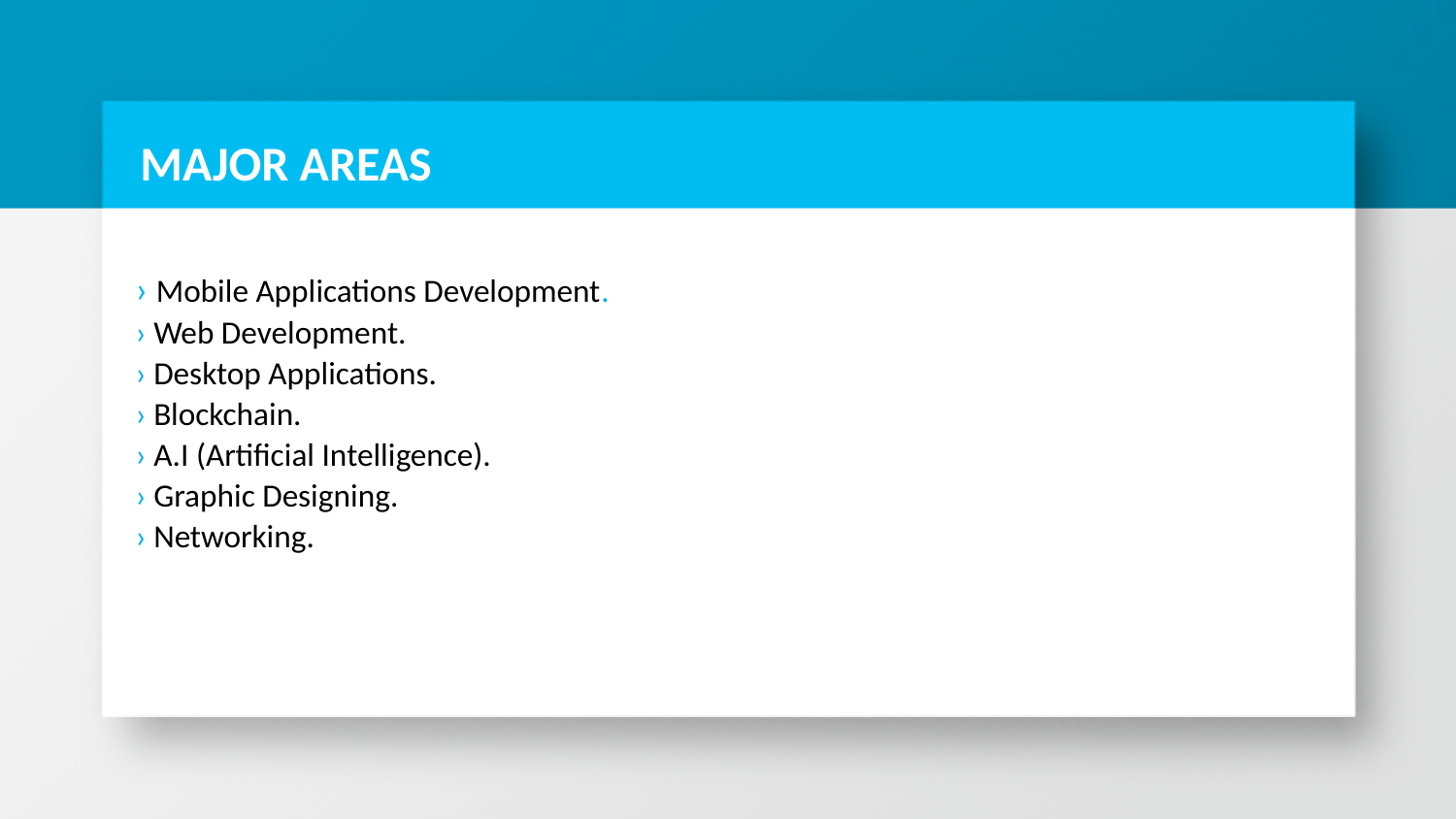

# MAJOR AREAS
› Mobile Applications Development.
› Web Development.
› Desktop Applications.
› Blockchain.
› A.I (Artificial Intelligence).
› Graphic Designing.
› Networking.